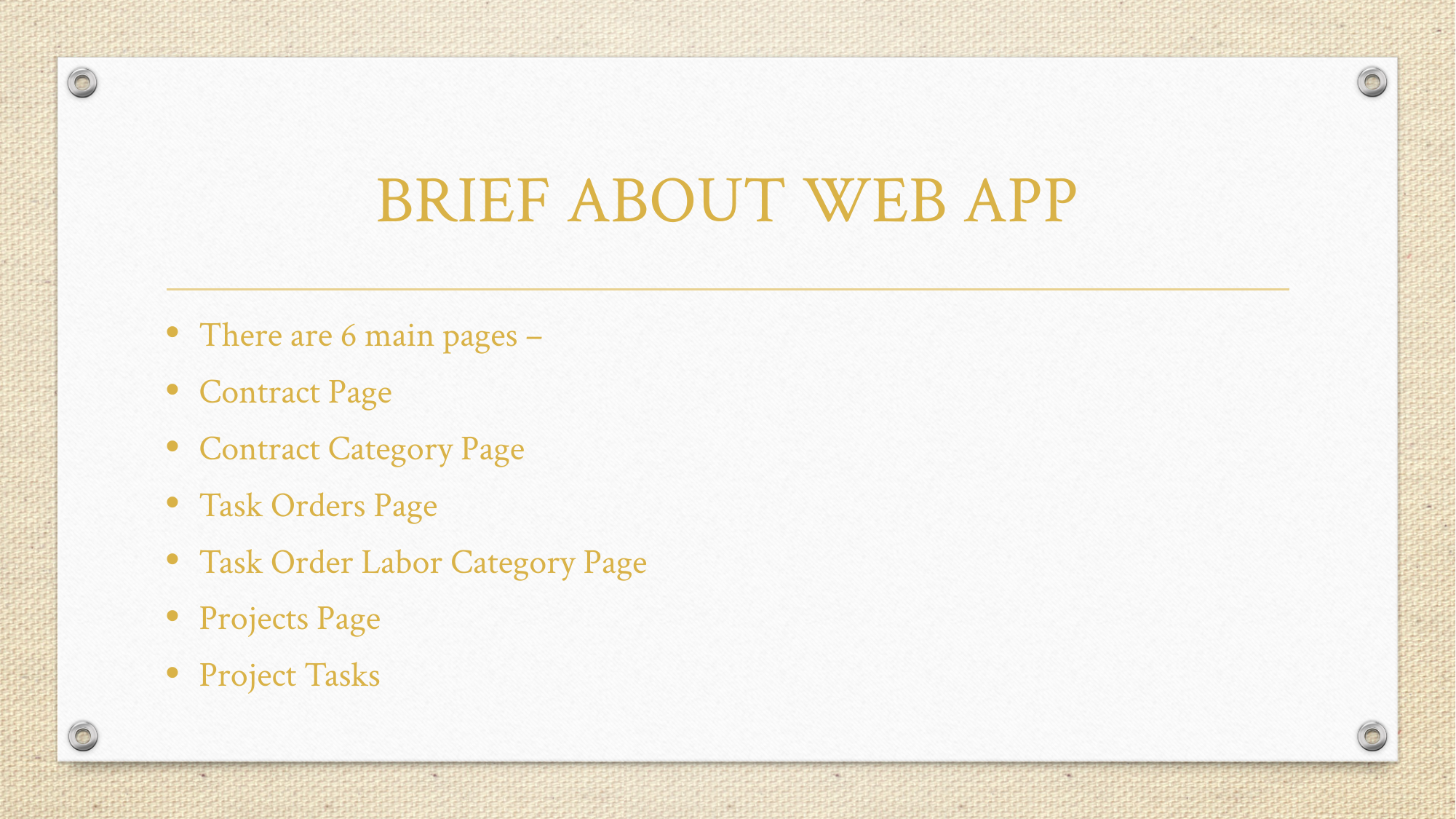

# BRIEF ABOUT WEB APP
There are 6 main pages –
Contract Page
Contract Category Page
Task Orders Page
Task Order Labor Category Page
Projects Page
Project Tasks